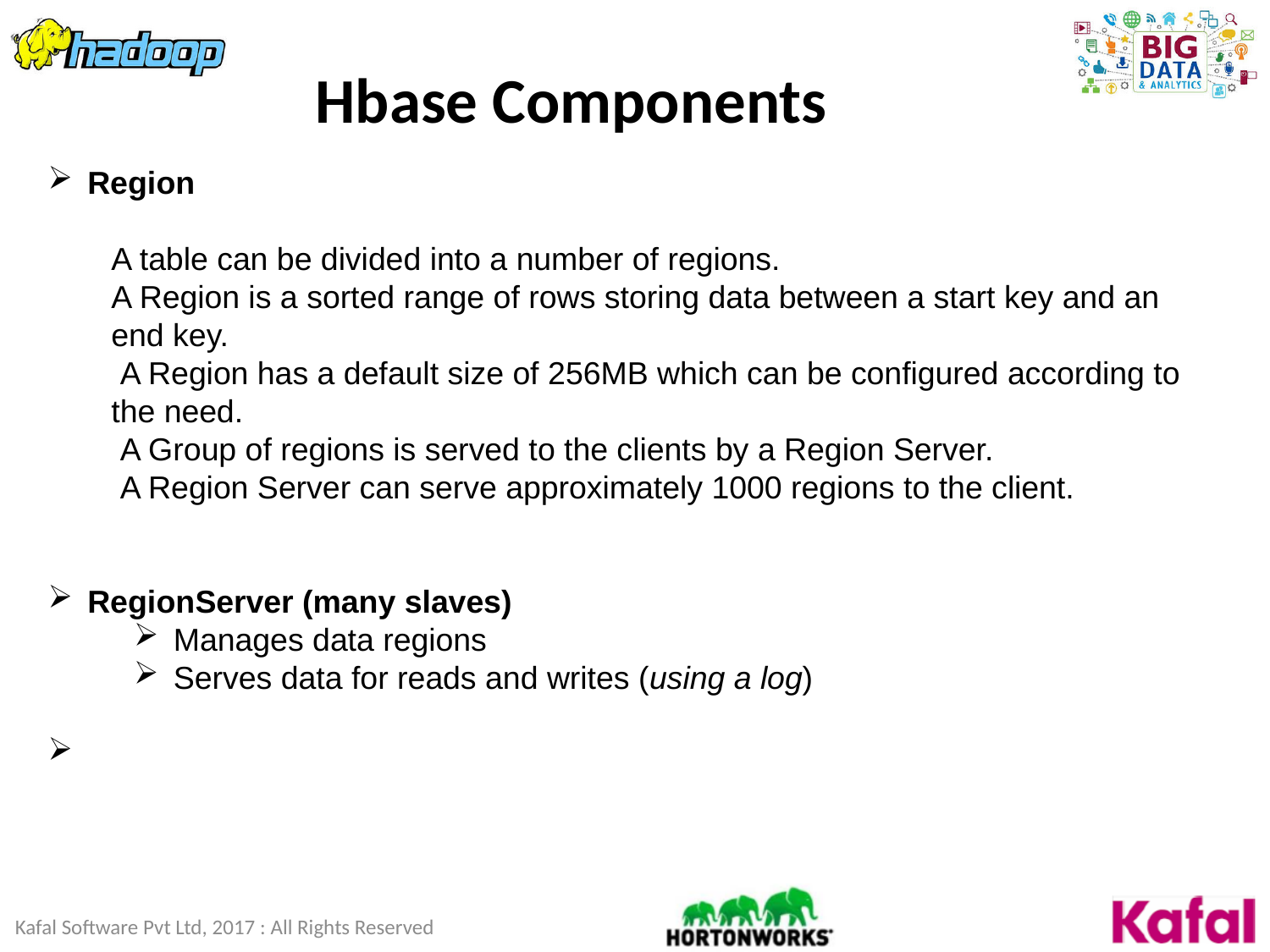

Hbase Components
Region

A table can be divided into a number of regions.
A Region is a sorted range of rows storing data between a start key and an end key.
 A Region has a default size of 256MB which can be configured according to the need.
 A Group of regions is served to the clients by a Region Server.
 A Region Server can serve approximately 1000 regions to the client.

RegionServer (many slaves)
Manages data regions
Serves data for reads and writes (using a log)

Kafal Software Pvt Ltd, 2017 : All Rights Reserved